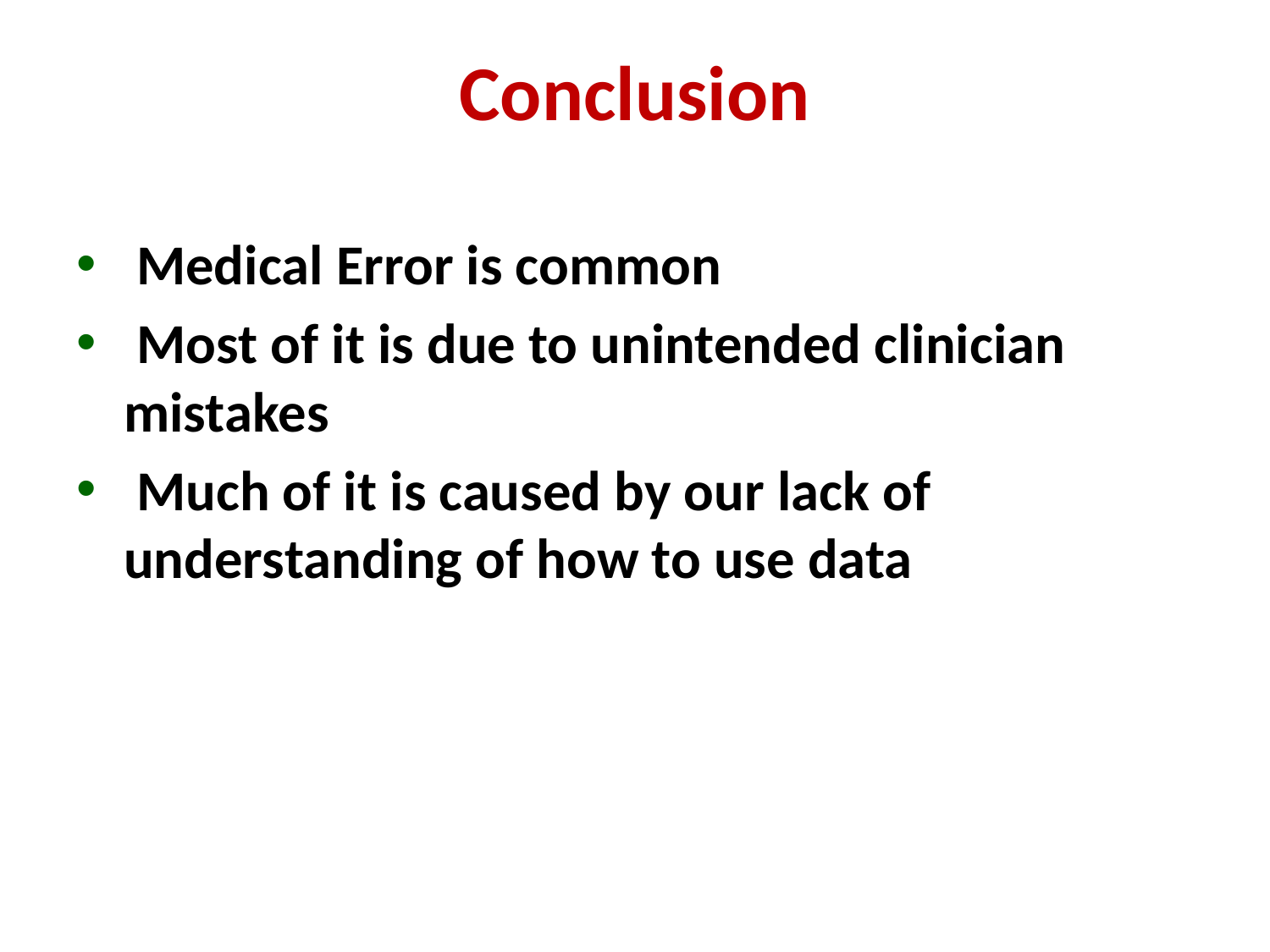

# Conclusion
 Medical Error is common
 Most of it is due to unintended clinician mistakes
 Much of it is caused by our lack of understanding of how to use data